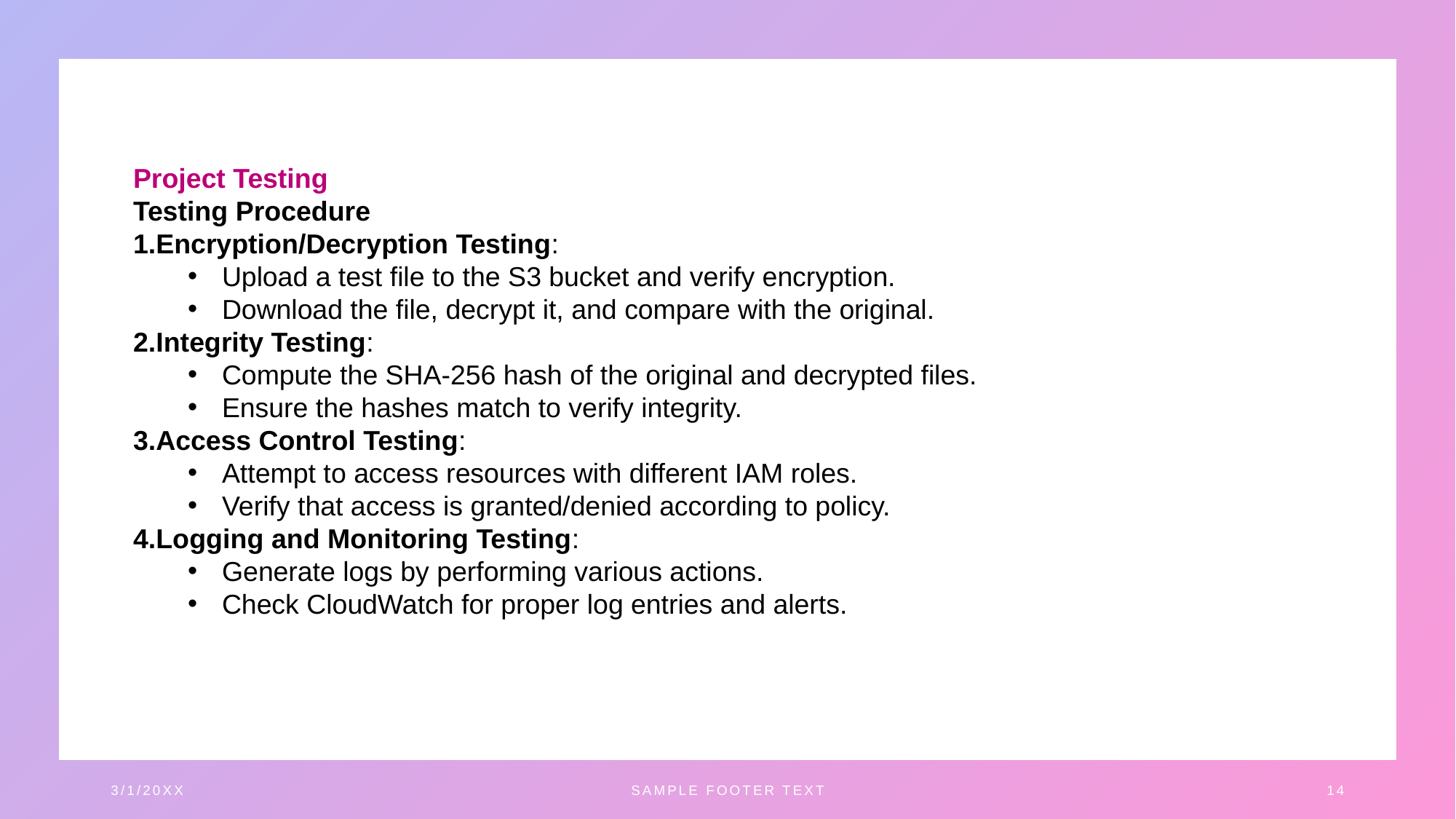

Project Testing
Testing Procedure
Encryption/Decryption Testing:
Upload a test file to the S3 bucket and verify encryption.
Download the file, decrypt it, and compare with the original.
Integrity Testing:
Compute the SHA-256 hash of the original and decrypted files.
Ensure the hashes match to verify integrity.
Access Control Testing:
Attempt to access resources with different IAM roles.
Verify that access is granted/denied according to policy.
Logging and Monitoring Testing:
Generate logs by performing various actions.
Check CloudWatch for proper log entries and alerts.

3/1/20XX
SAMPLE FOOTER TEXT
14